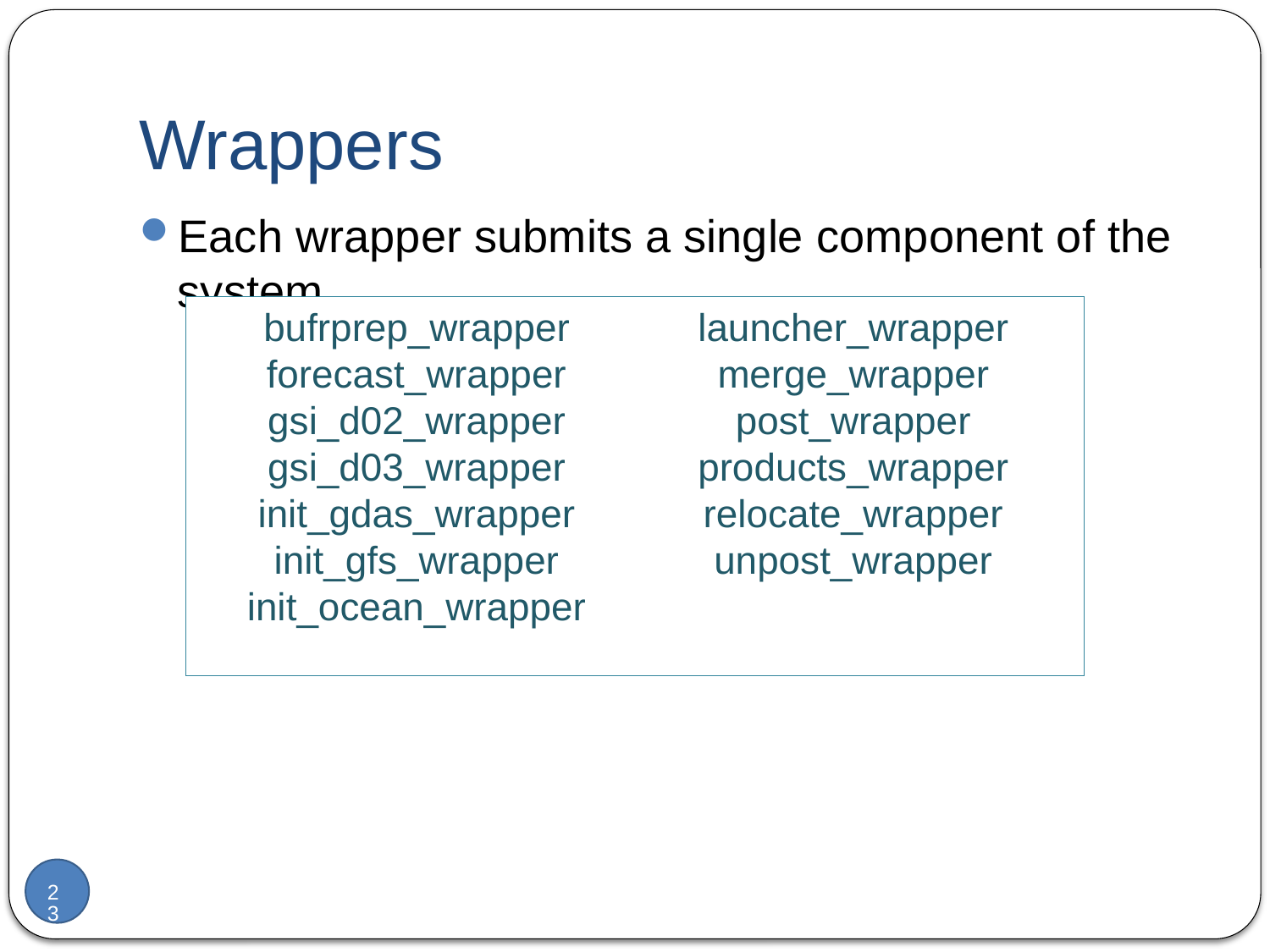

# Wrappers
Each wrapper submits a single component of the system

bufrprep_wrapper
forecast_wrapper
gsi_d02_wrapper
gsi_d03_wrapper
init_gdas_wrapper
init_gfs_wrapper
init_ocean_wrapper
launcher_wrapper
merge_wrapper
post_wrapper
products_wrapper
relocate_wrapper
unpost_wrapper